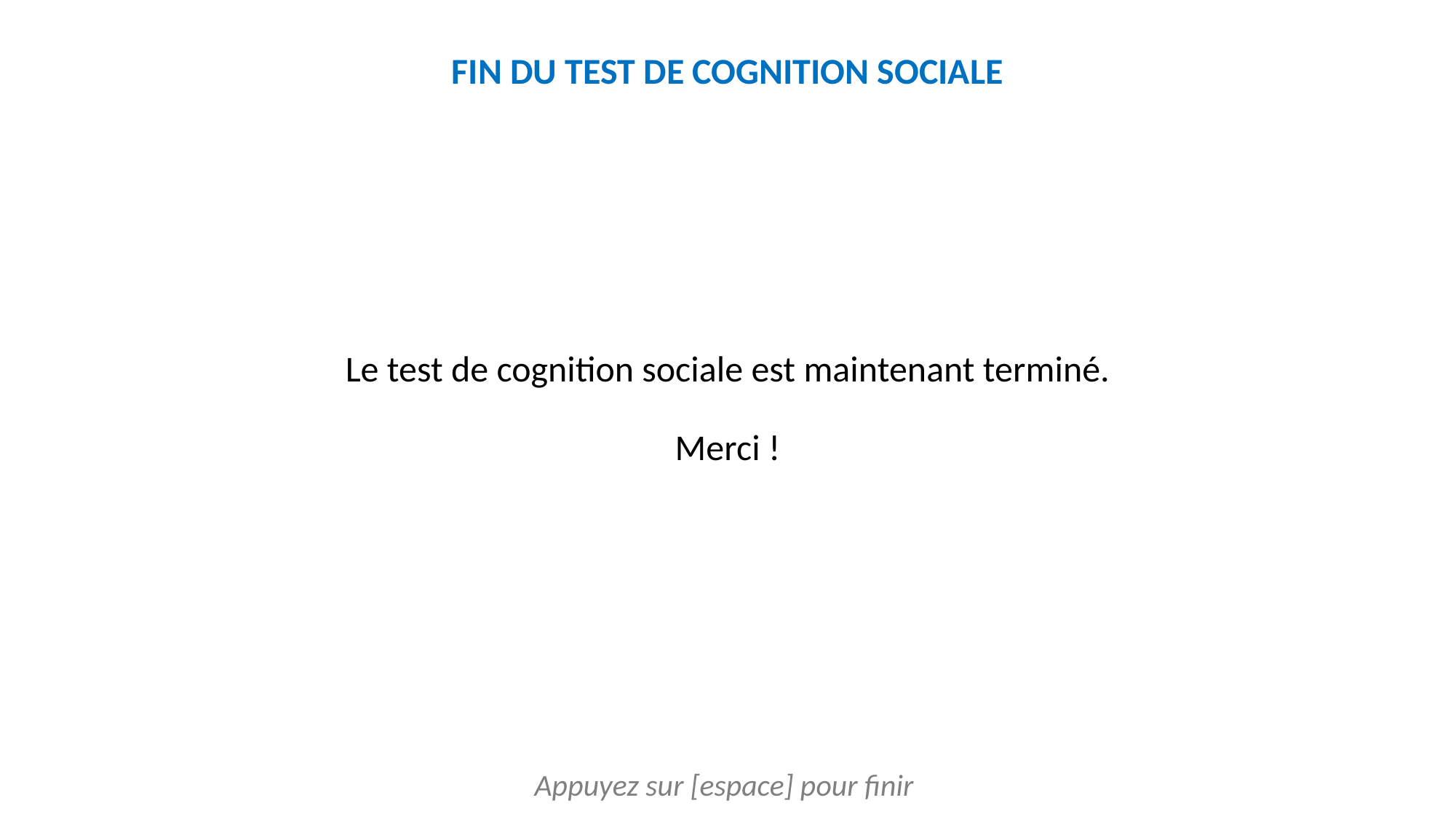

FIN DU TEST DE COGNITION SOCIALE
# Le test de cognition sociale est maintenant terminé. Merci !
Appuyez sur [espace] pour finir